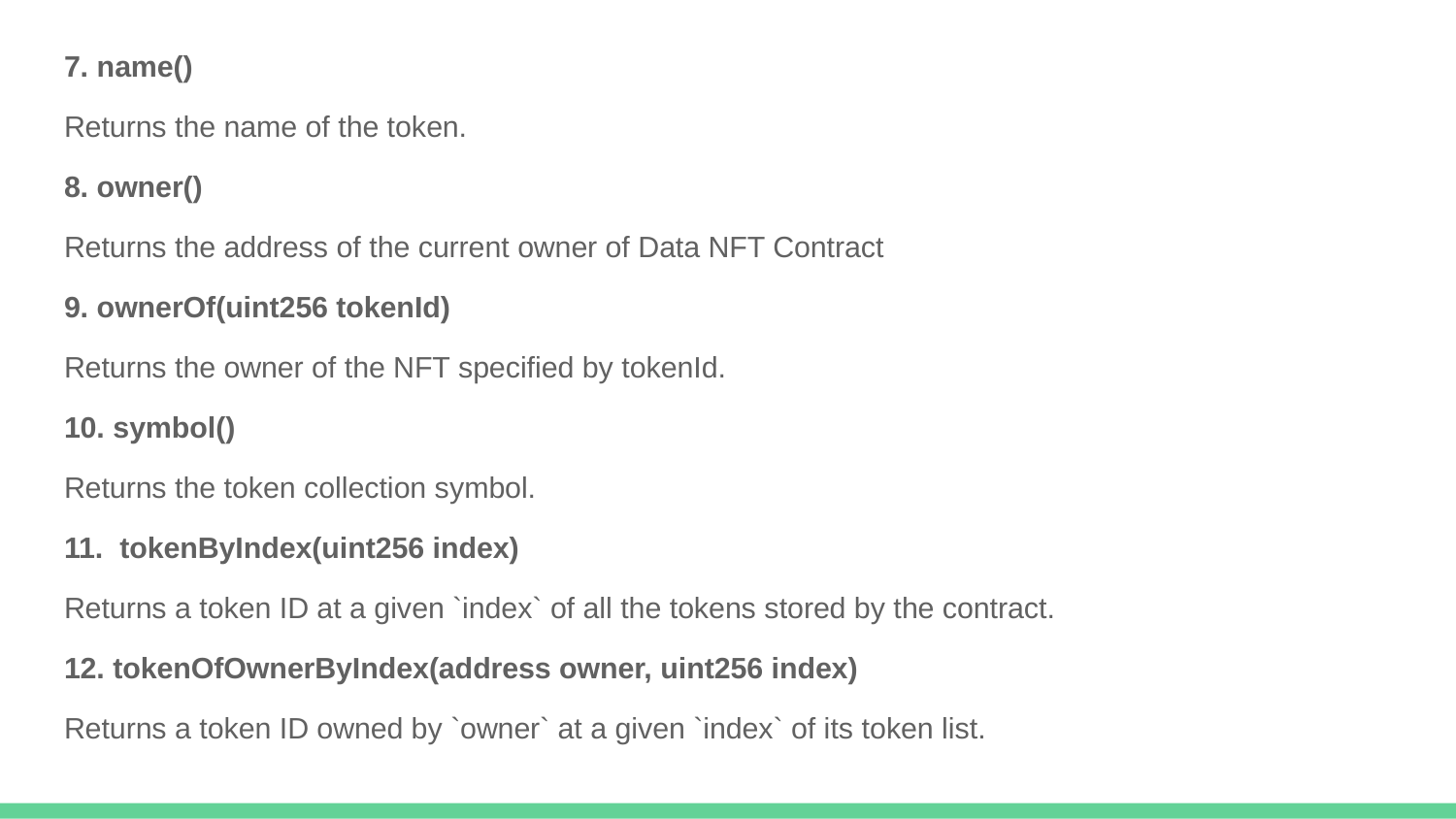

7. name()
Returns the name of the token.
8. owner()
Returns the address of the current owner of Data NFT Contract
9. ownerOf(uint256 tokenId)
Returns the owner of the NFT specified by tokenId.
10. symbol()
Returns the token collection symbol.
11.  tokenByIndex(uint256 index)
Returns a token ID at a given `index` of all the tokens stored by the contract.
12. tokenOfOwnerByIndex(address owner, uint256 index)
Returns a token ID owned by `owner` at a given `index` of its token list.